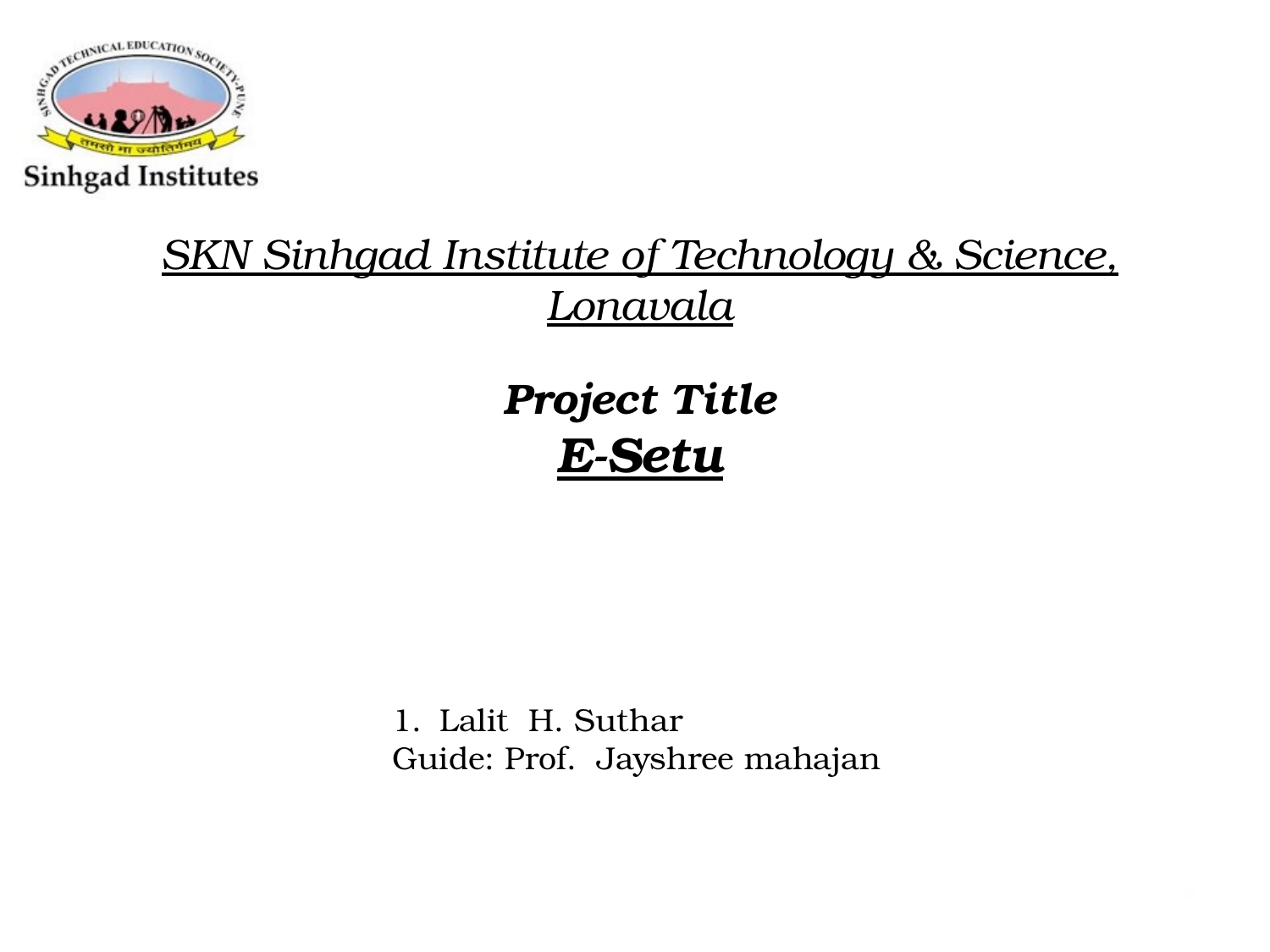

SKN Sinhgad Institute of Technology & Science, Lonavala
Project Title
E-Setu

Lalit  H. Suthar
Guide: Prof.  Jayshree mahajan